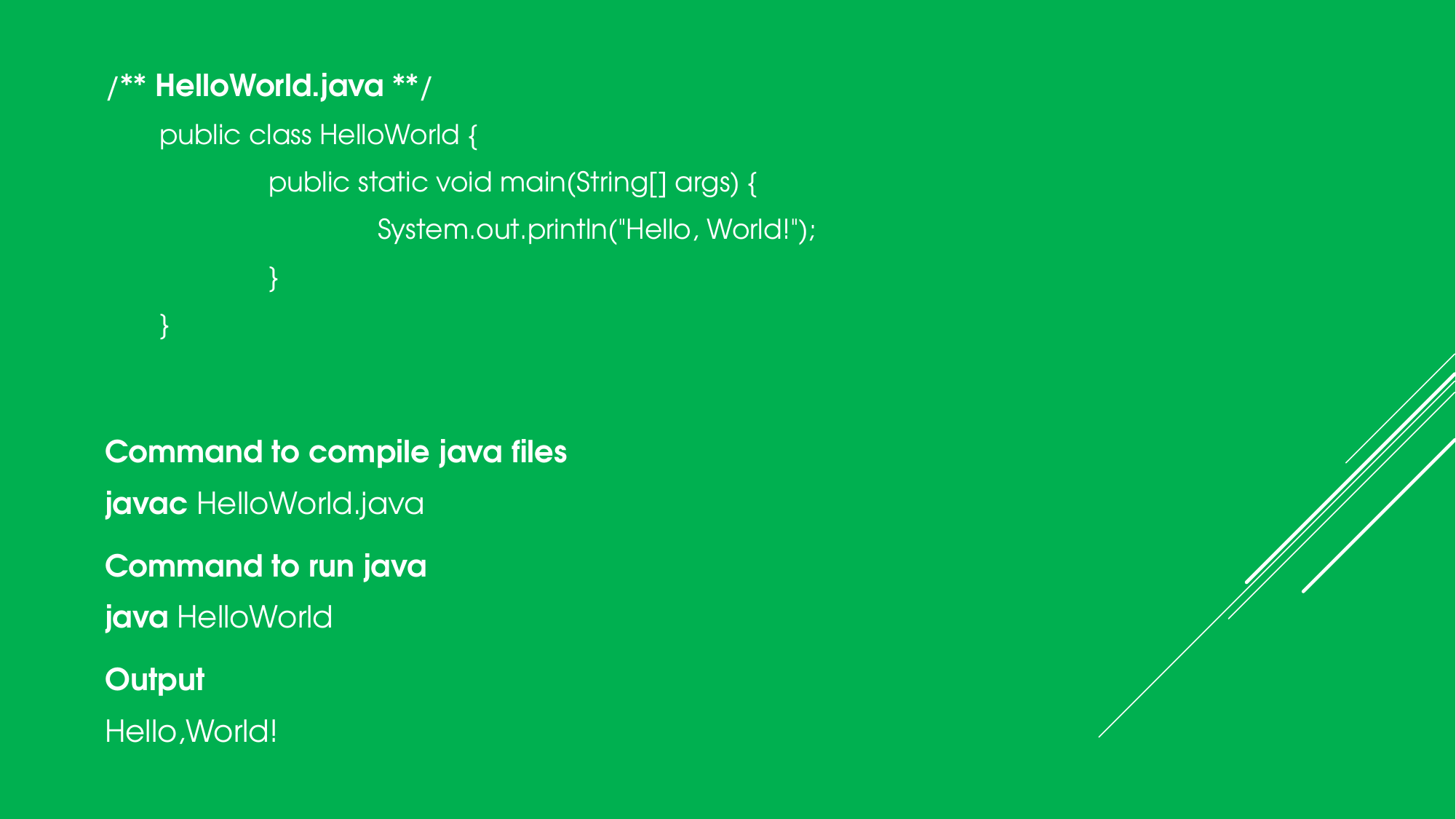

/** HelloWorld.java **/
public class HelloWorld {
	public static void main(String[] args) {
		System.out.println("Hello, World!");
	}
}
Command to compile java files
javac HelloWorld.java
Command to run java
java HelloWorld
Output
Hello,World!